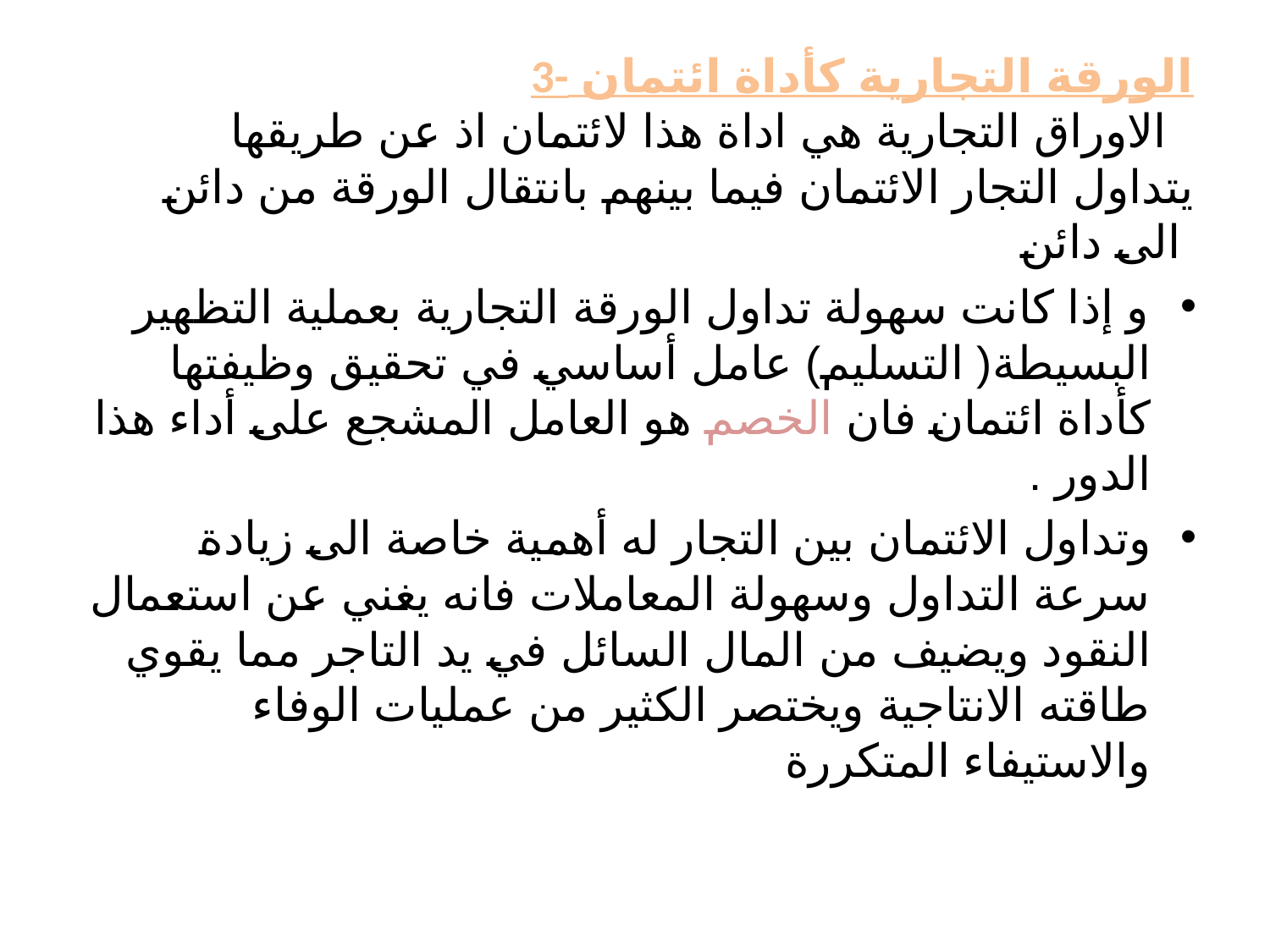

3-الورقة التجارية كأداة ائتمان
  الاوراق التجارية هي اداة هذا لائتمان اذ عن طريقها يتداول التجار الائتمان فيما بينهم بانتقال الورقة من دائن الى دائن
و إذا كانت سهولة تداول الورقة التجارية بعملية التظهير البسيطة( التسليم) عامل أساسي في تحقيق وظيفتها كأداة ائتمان فان الخصم هو العامل المشجع على أداء هذا الدور .
وتداول الائتمان بين التجار له أهمية خاصة الى زيادة سرعة التداول وسهولة المعاملات فانه يغني عن استعمال النقود ويضيف من المال السائل في يد التاجر مما يقوي طاقته الانتاجية ويختصر الكثير من عمليات الوفاء والاستيفاء المتكررة